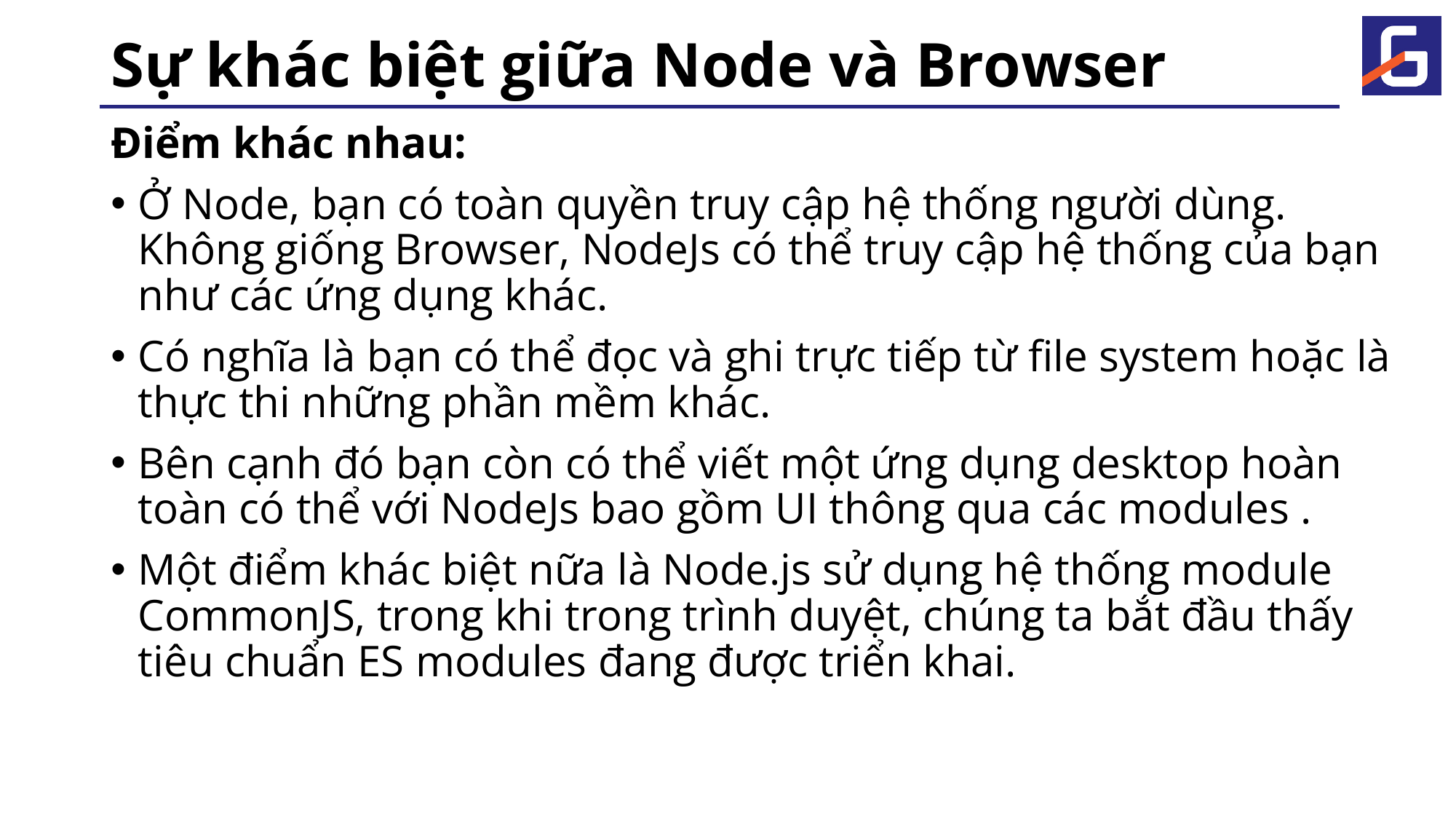

# Sự khác biệt giữa Node và Browser
Điểm khác nhau:
Ở Node, bạn có toàn quyền truy cập hệ thống người dùng. Không giống Browser, NodeJs có thể truy cập hệ thống của bạn như các ứng dụng khác.
Có nghĩa là bạn có thể đọc và ghi trực tiếp từ file system hoặc là thực thi những phần mềm khác.
Bên cạnh đó bạn còn có thể viết một ứng dụng desktop hoàn toàn có thể với NodeJs bao gồm UI thông qua các modules .
Một điểm khác biệt nữa là Node.js sử dụng hệ thống module CommonJS, trong khi trong trình duyệt, chúng ta bắt đầu thấy tiêu chuẩn ES modules đang được triển khai.